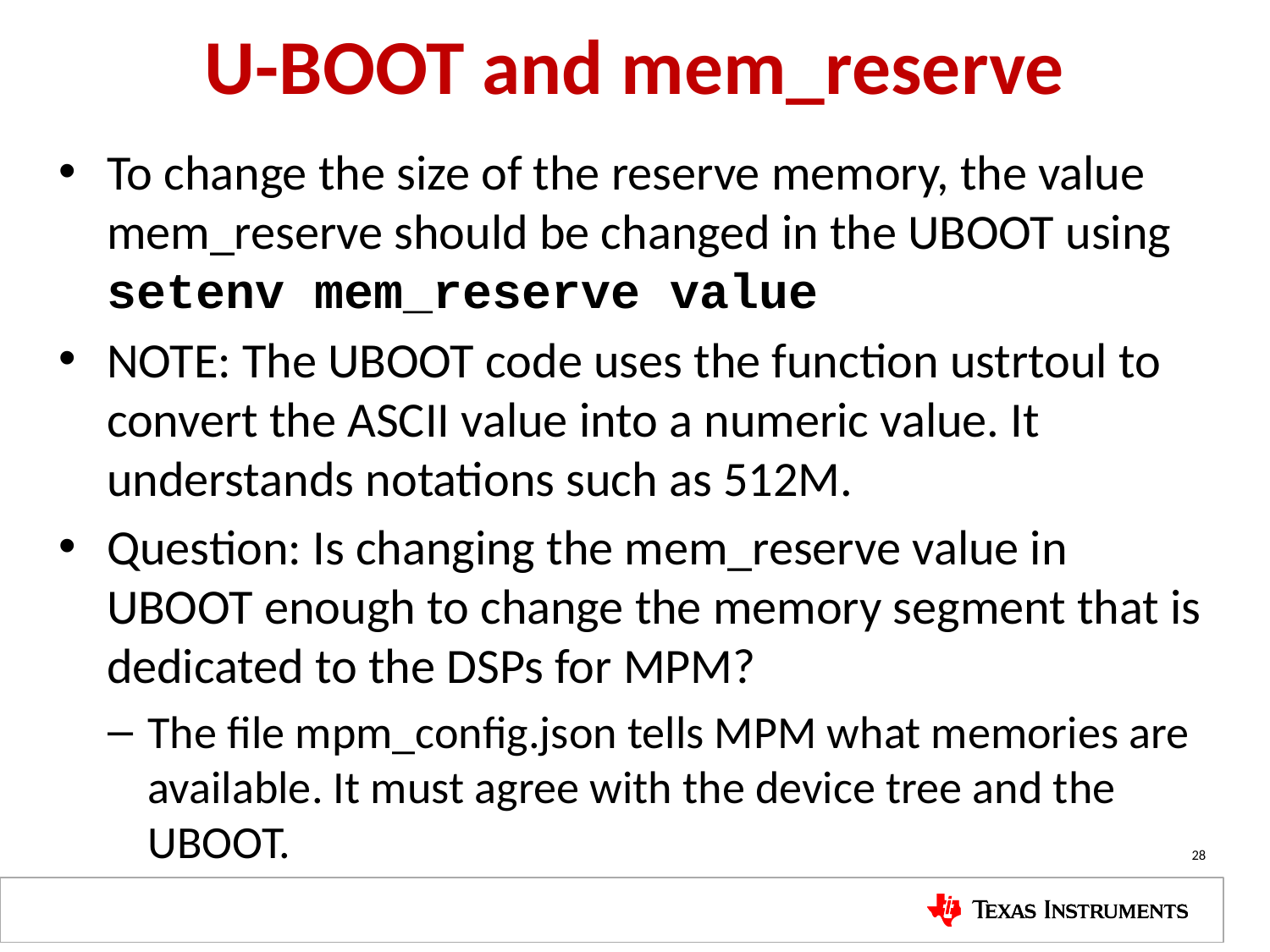

# U-BOOT and mem_reserve
To change the size of the reserve memory, the value mem_reserve should be changed in the UBOOT using setenv mem_reserve value
NOTE: The UBOOT code uses the function ustrtoul to convert the ASCII value into a numeric value. It understands notations such as 512M.
Question: Is changing the mem_reserve value in UBOOT enough to change the memory segment that is dedicated to the DSPs for MPM?
The file mpm_config.json tells MPM what memories are available. It must agree with the device tree and the UBOOT.

28